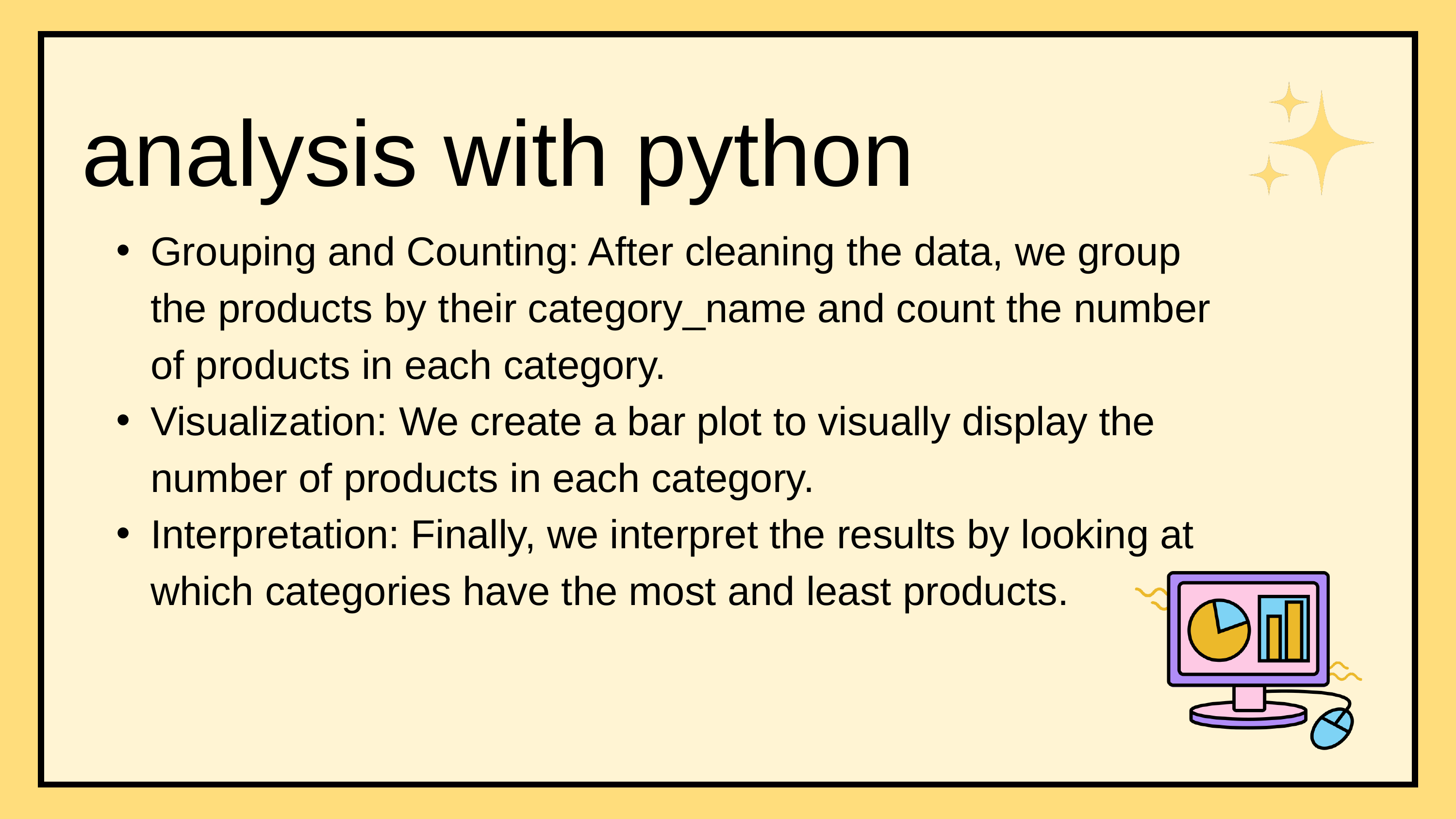

analysis with python

Grouping and Counting: After cleaning the data, we group the products by their category_name and count the number of products in each category.
Visualization: We create a bar plot to visually display the number of products in each category.
Interpretation: Finally, we interpret the results by looking at which categories have the most and least products.